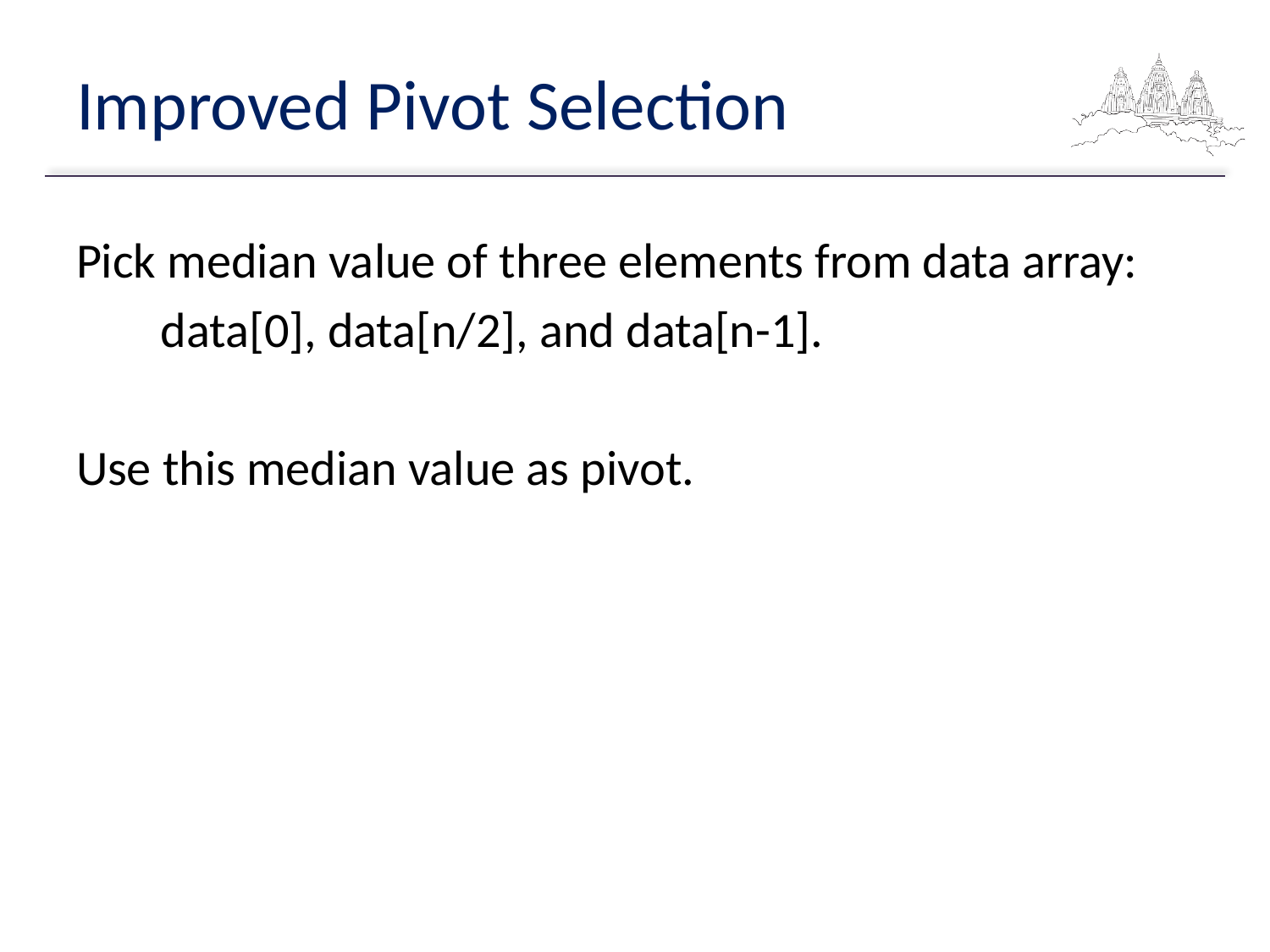

# Improved Pivot Selection
Pick median value of three elements from data array:
	data[0], data[n/2], and data[n-1].

Use this median value as pivot.